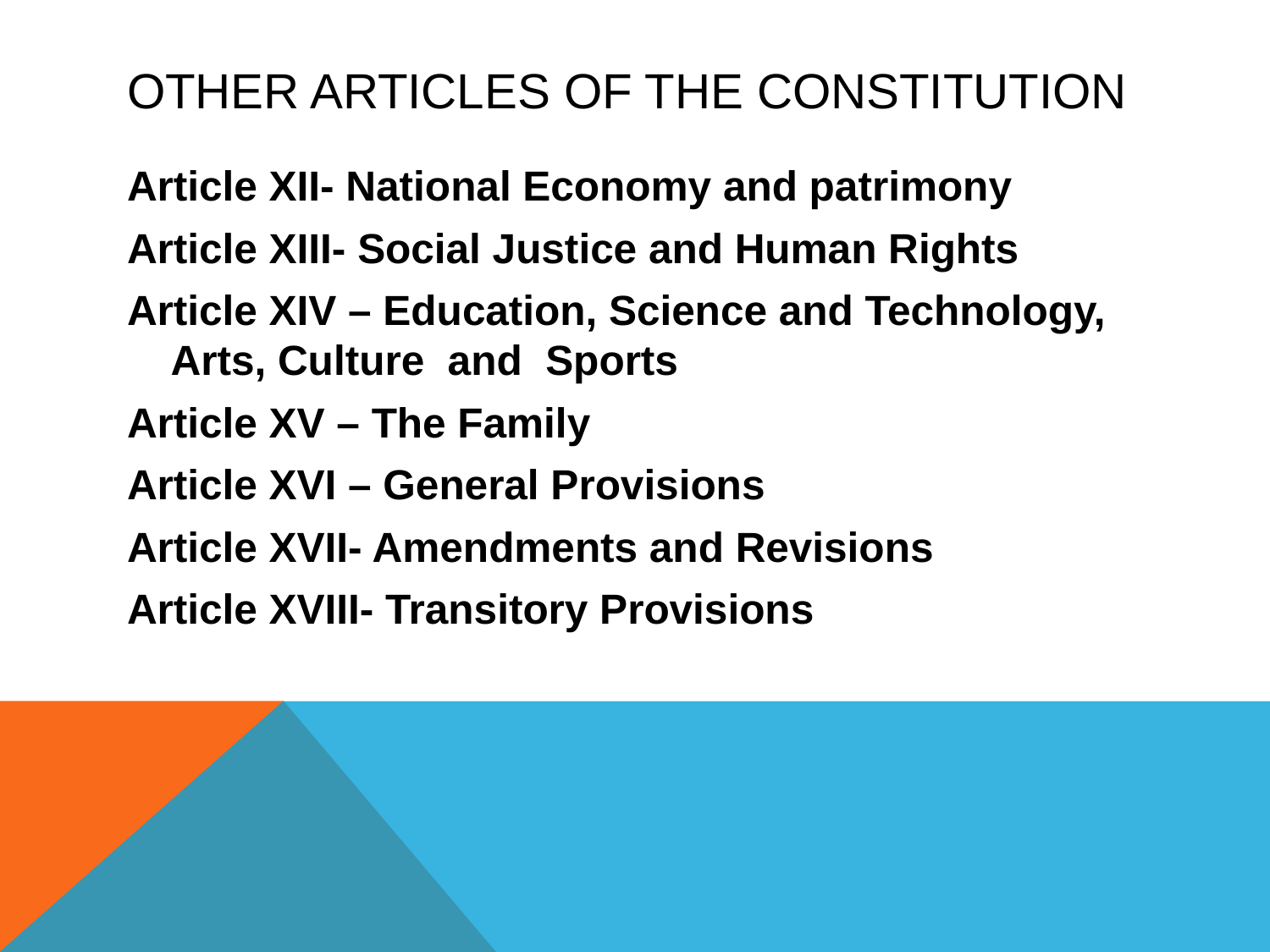

# Other articles of the constitution
Article XII- National Economy and patrimony
Article XIII- Social Justice and Human Rights
Article XIV – Education, Science and Technology, Arts, Culture  and  Sports
Article XV – The Family
Article XVI – General Provisions
Article XVII- Amendments and Revisions
Article XVIII- Transitory Provisions